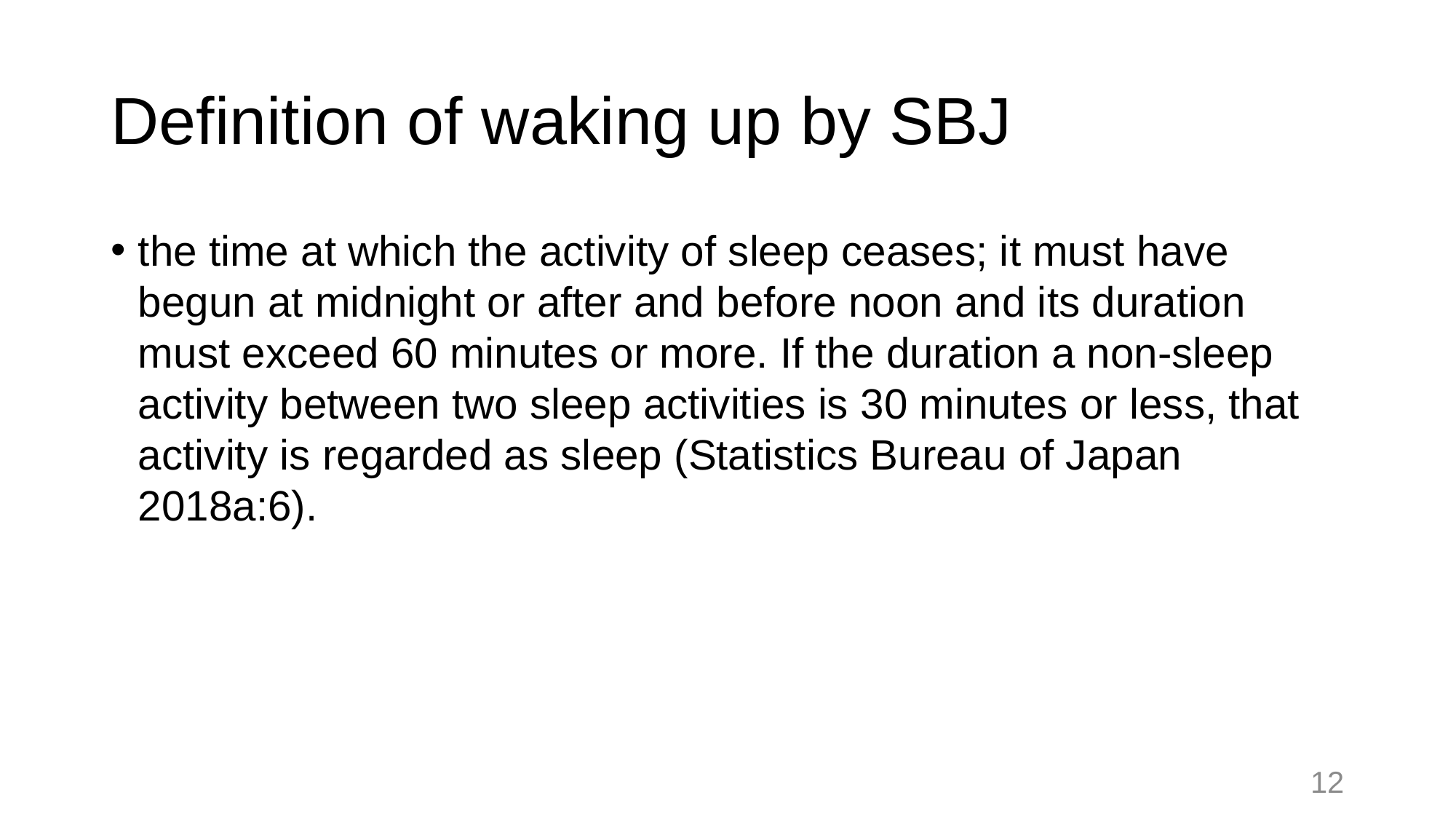

# Definition of waking up by SBJ
the time at which the activity of sleep ceases; it must have begun at midnight or after and before noon and its duration  must exceed 60 minutes or more. If the duration a non-sleep activity between two sleep activities is 30 minutes or less, that activity is regarded as sleep (Statistics Bureau of Japan 2018a:6).
12